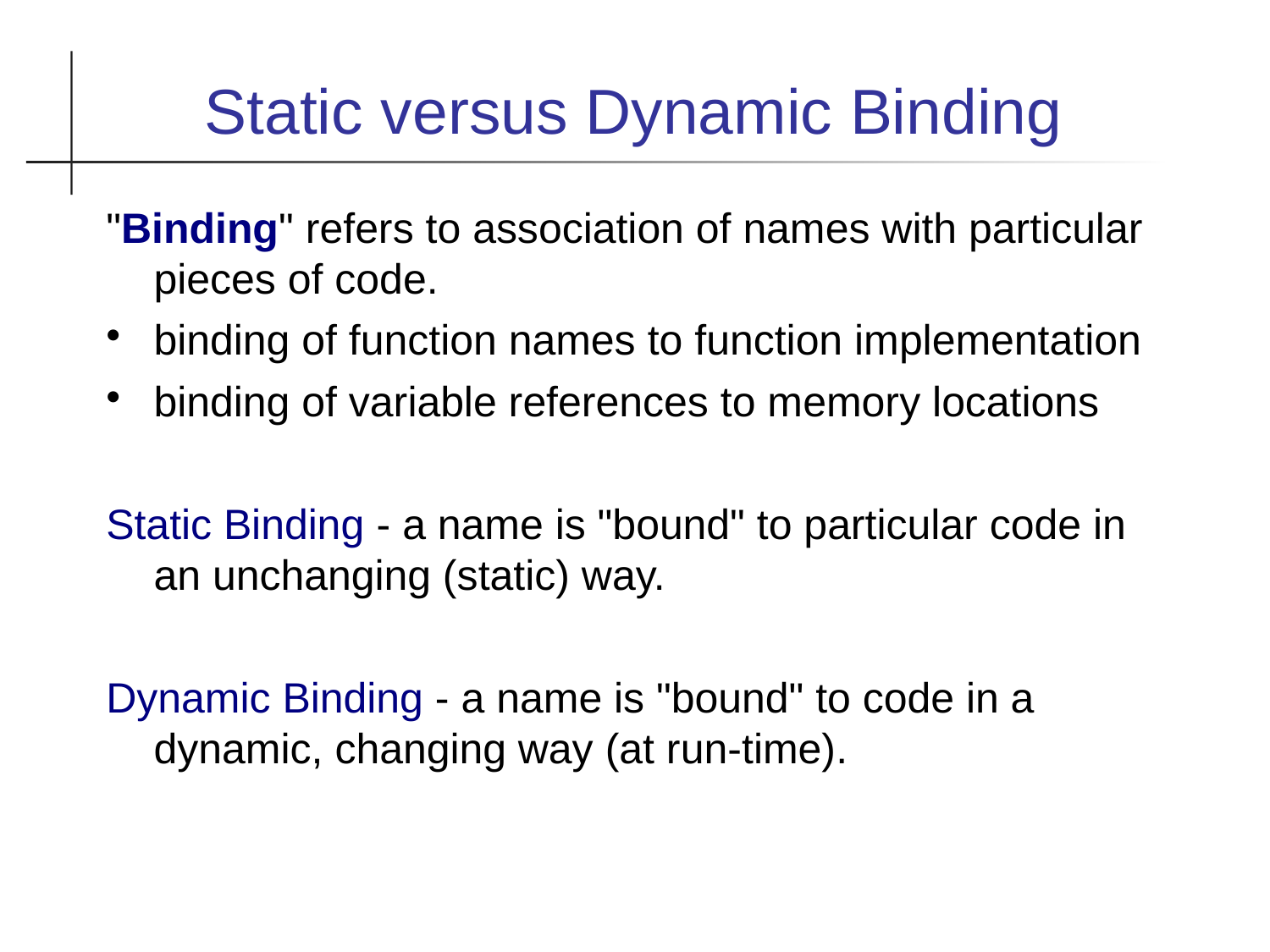

Static versus Dynamic Binding
"Binding" refers to association of names with particular pieces of code.
binding of function names to function implementation
binding of variable references to memory locations

Static Binding - a name is "bound" to particular code in an unchanging (static) way.

Dynamic Binding - a name is "bound" to code in a dynamic, changing way (at run-time).